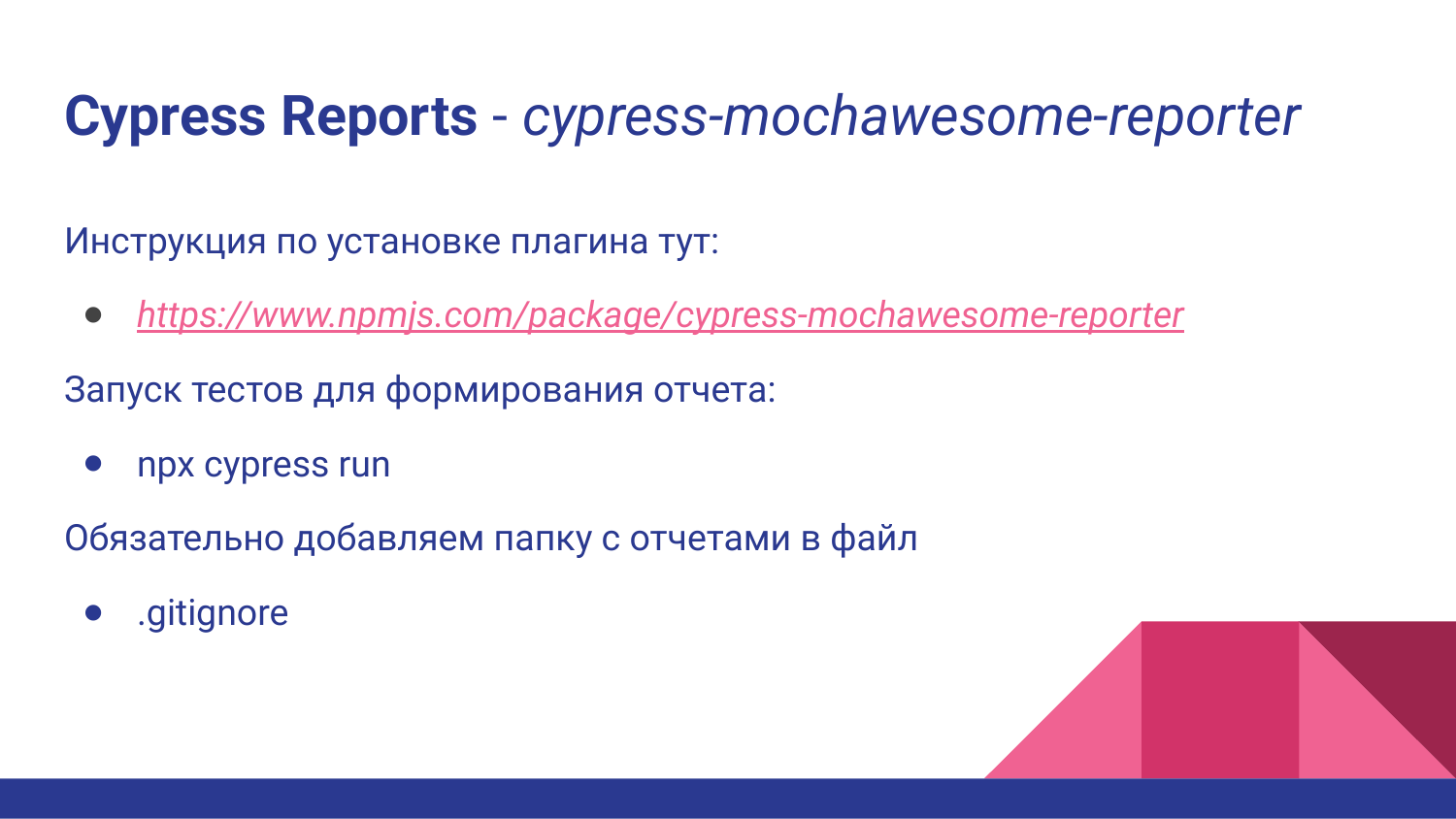

# Cypress Reports - cypress-mochawesome-reporter
Инструкция по установке плагина тут:
https://www.npmjs.com/package/cypress-mochawesome-reporter
Запуск тестов для формирования отчета:
npx cypress run
Обязательно добавляем папку с отчетами в файл
.gitignore